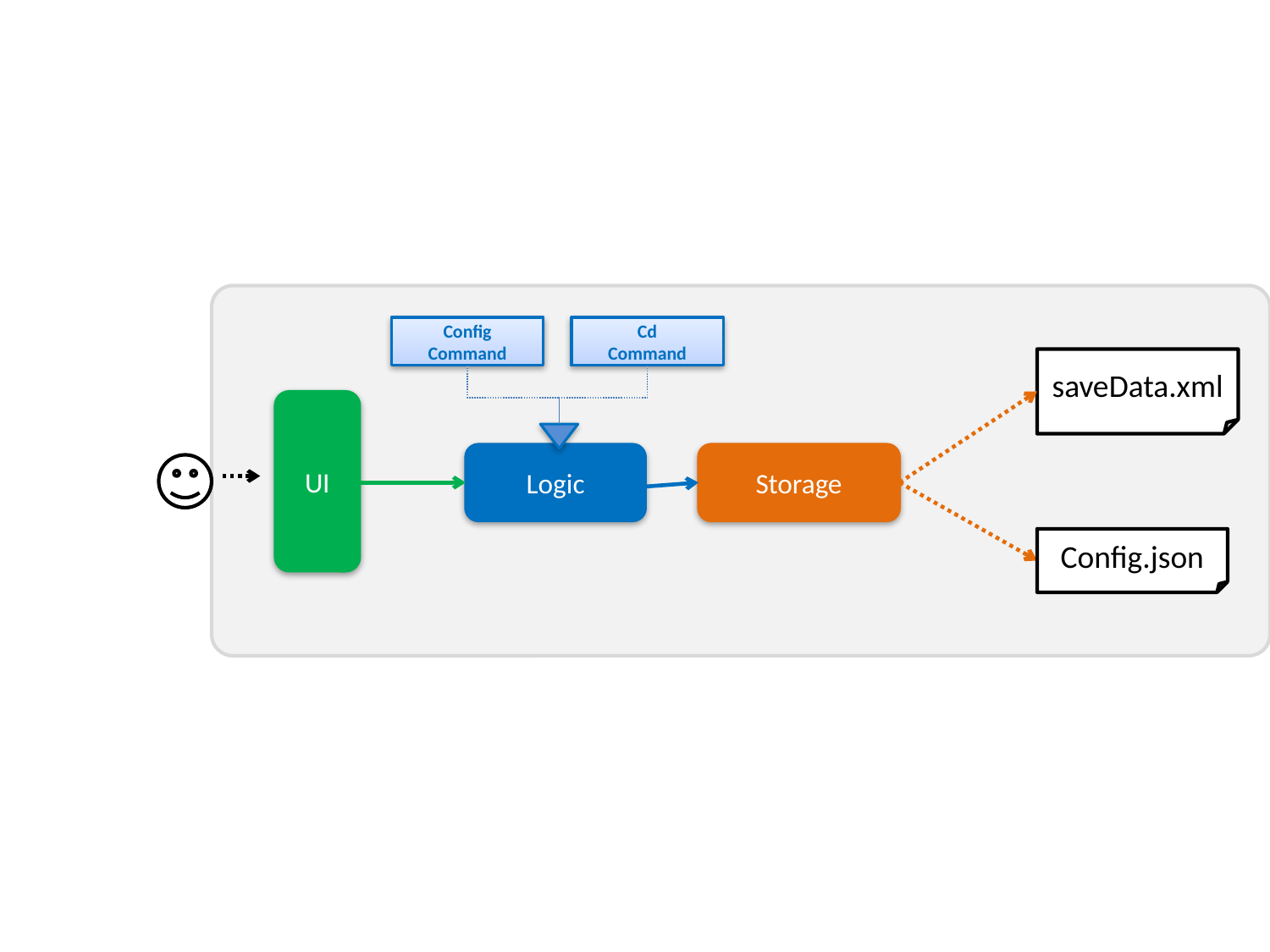

Config
Command
Cd
Command
saveData.xml
UI

Logic
Storage

Config.json